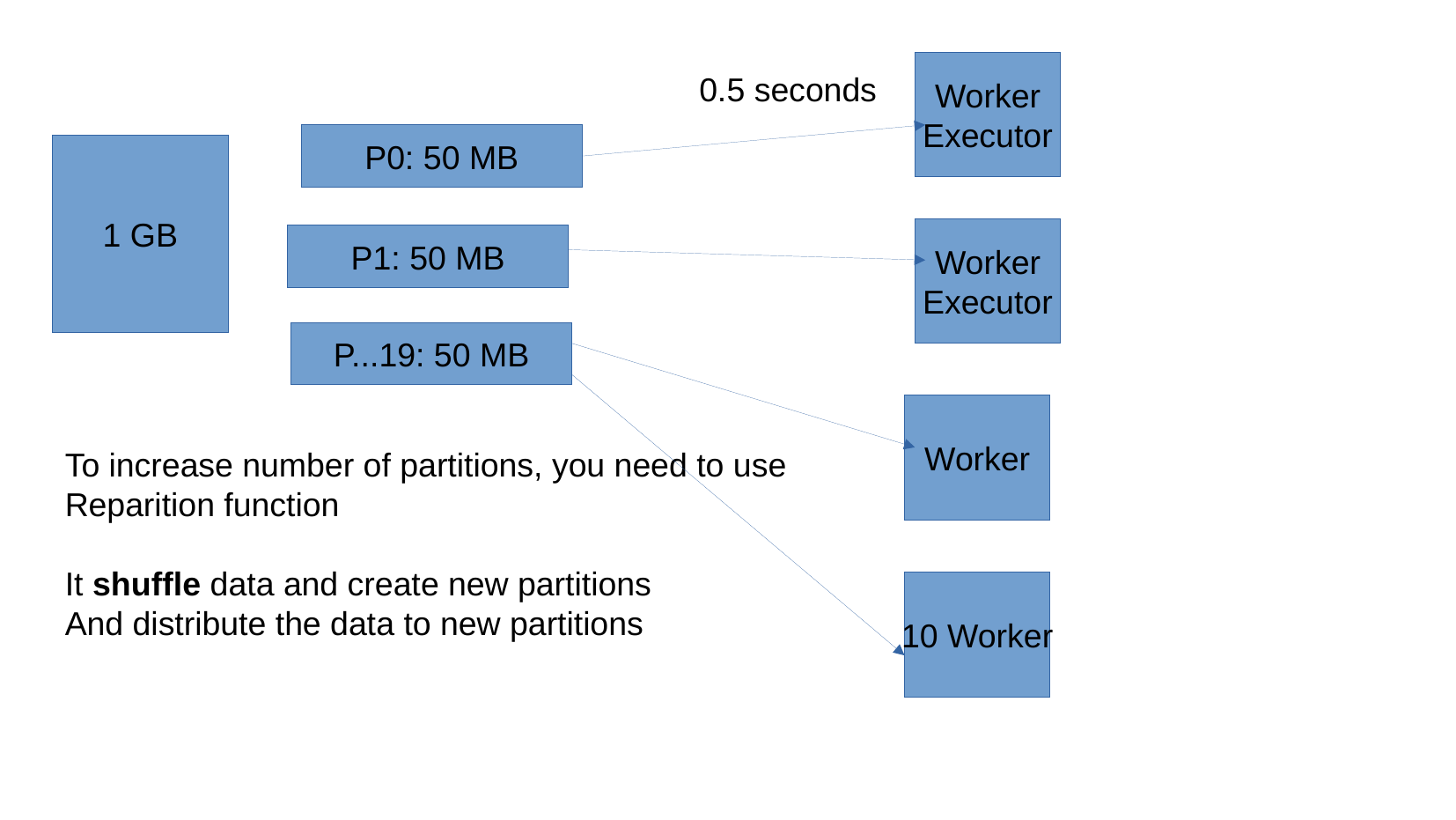

Worker
Worker
Executor
0.5 seconds
P0: 50 MB

1 GB
Worker
Worker
Executor
P1: 50 MB

P...19: 50 MB

Worker
To increase number of partitions, you need to use
Reparition function

It shuffle data and create new partitions
And distribute the data to new partitions
10 Worker